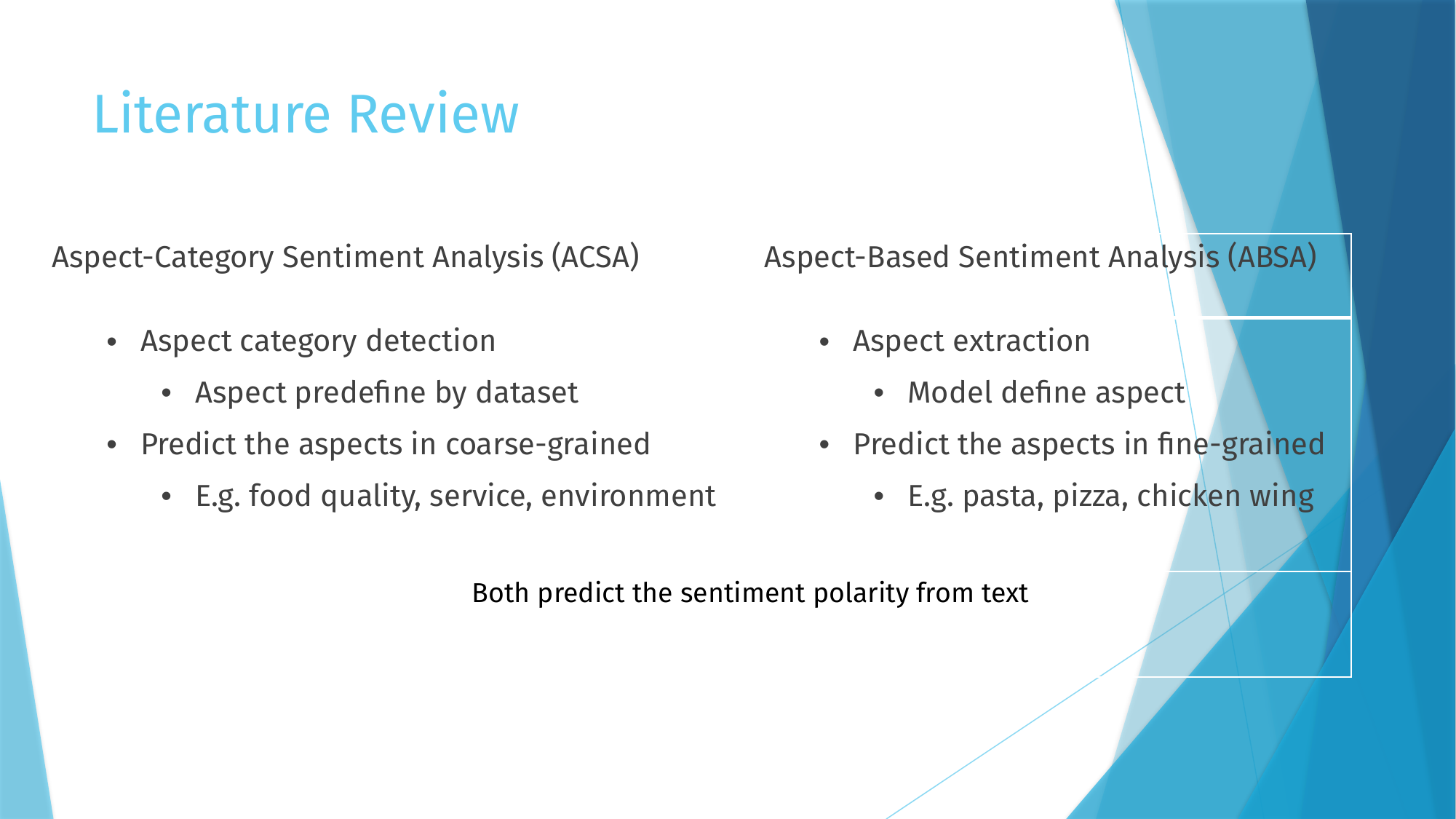

# Literature Review
| Aspect-Category Sentiment Analysis (ACSA) | Aspect-Based Sentiment Analysis (ABSA) |
| --- | --- |
| Aspect category detection Aspect predefine by dataset Predict the aspects in coarse-grained  E.g. food quality, service, environment | Aspect extraction Model define aspect Predict the aspects in fine-grained  E.g. pasta, pizza, chicken wing |
| Both predict the sentiment polarity from text |  |